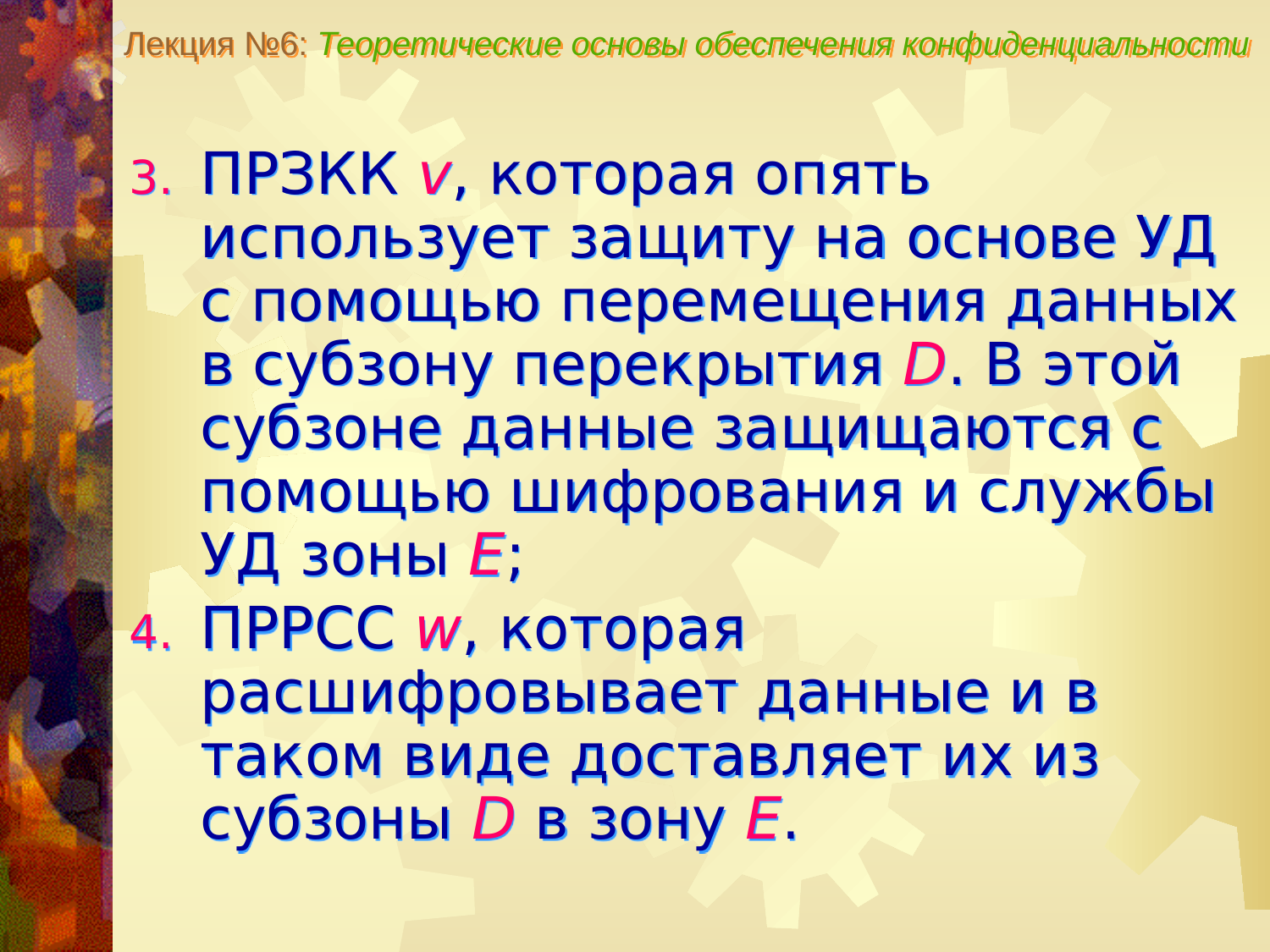

Лекция №6: Теоретические основы обеспечения конфиденциальности
ПРЗКК v, которая опять использует защиту на основе УД с помощью перемещения данных в субзону перекрытия D. В этой субзоне данные защищаются с помощью шифрования и службы УД зоны Е;
ПРРСС w, которая расшифровывает данные и в таком виде доставляет их из субзоны D в зону Е.